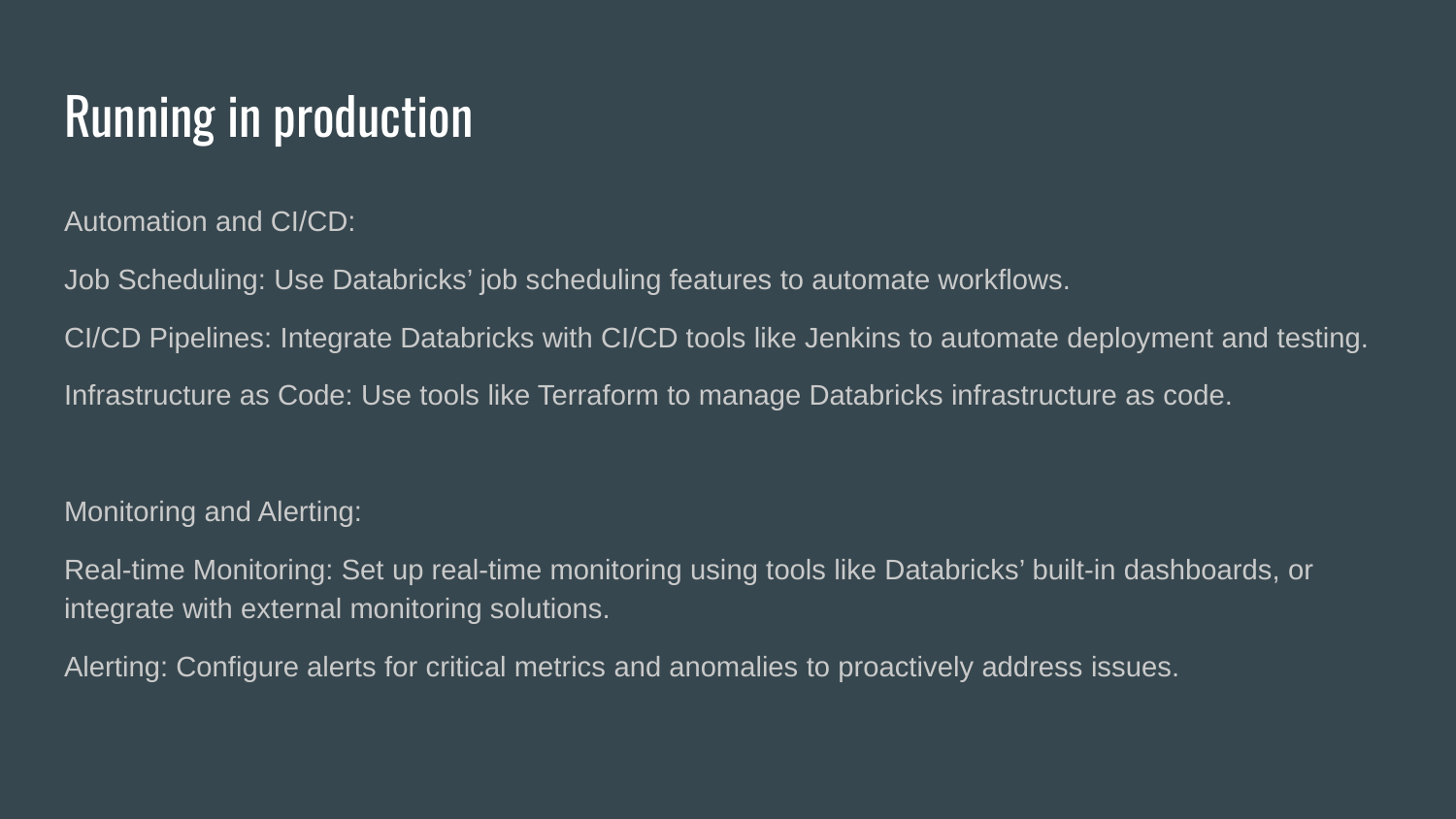

# Running in production
Automation and CI/CD:
Job Scheduling: Use Databricks’ job scheduling features to automate workflows.
CI/CD Pipelines: Integrate Databricks with CI/CD tools like Jenkins to automate deployment and testing.
Infrastructure as Code: Use tools like Terraform to manage Databricks infrastructure as code.

Monitoring and Alerting:
Real-time Monitoring: Set up real-time monitoring using tools like Databricks’ built-in dashboards, or integrate with external monitoring solutions.
Alerting: Configure alerts for critical metrics and anomalies to proactively address issues.